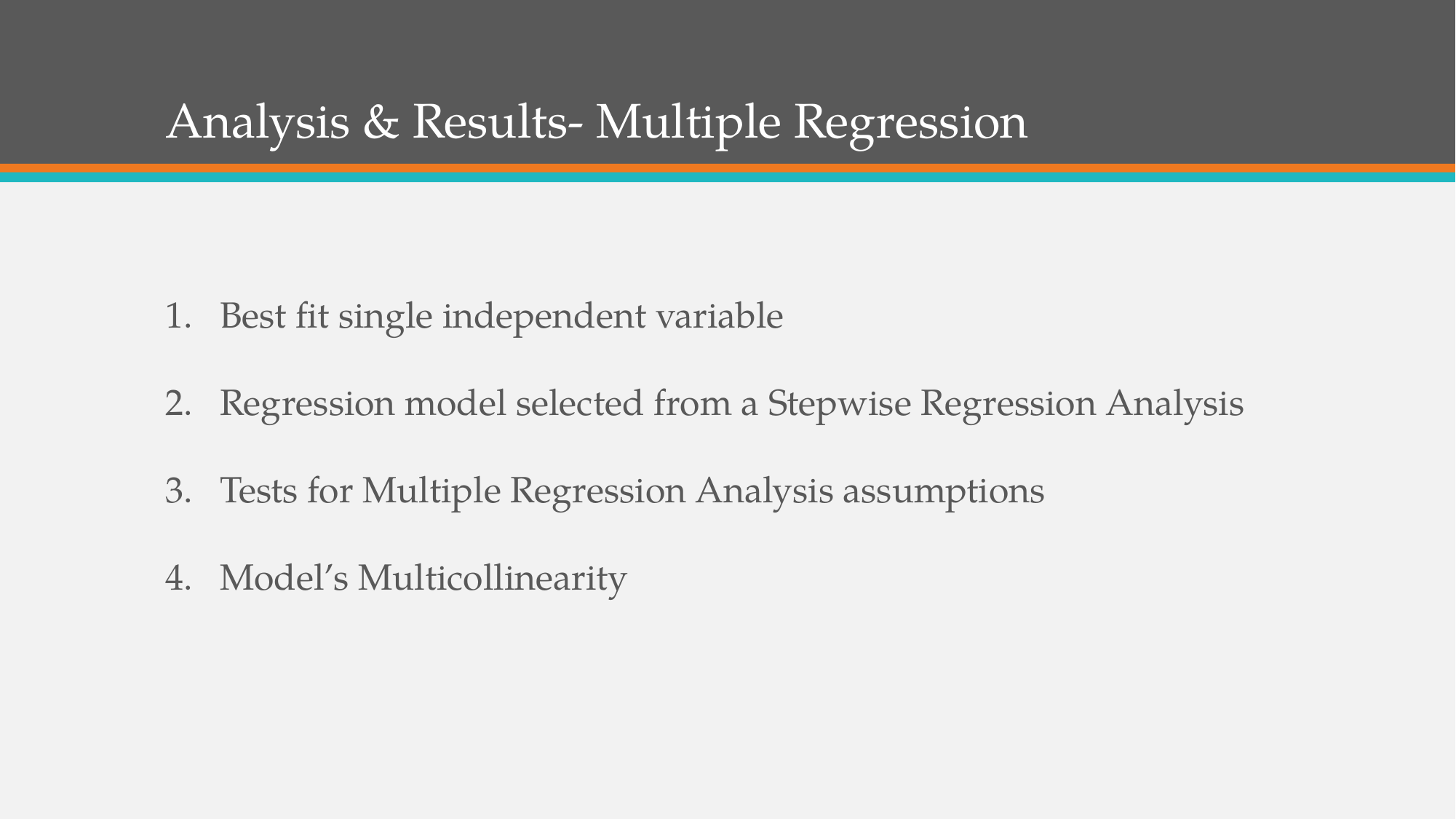

# Analysis & Results- Multiple Regression
Best fit single independent variable

Regression model selected from a Stepwise Regression Analysis

Tests for Multiple Regression Analysis assumptions

Model’s Multicollinearity